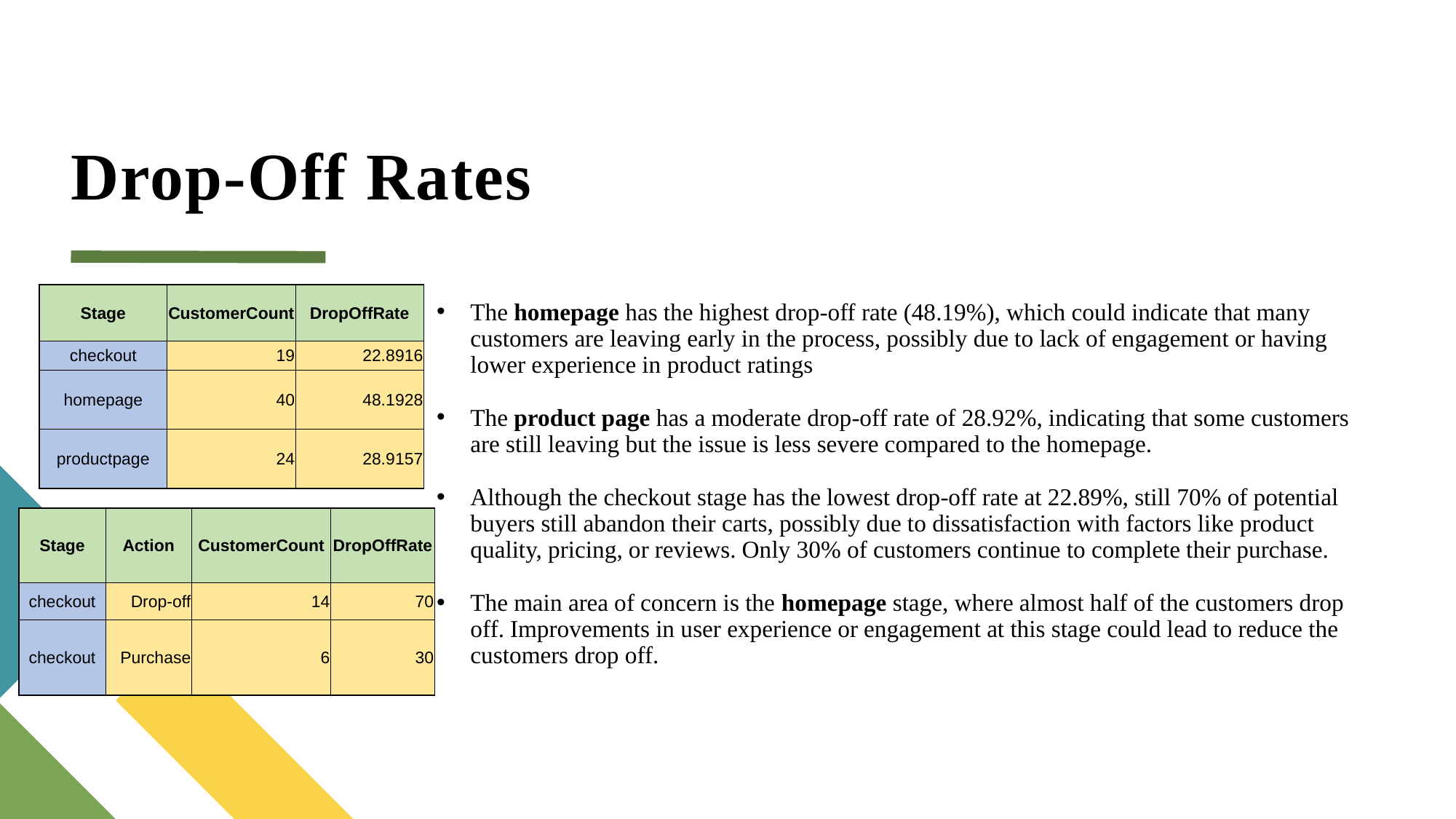

# Drop-Off Rates
The homepage has the highest drop-off rate (48.19%), which could indicate that many customers are leaving early in the process, possibly due to lack of engagement or having lower experience in product ratings
The product page has a moderate drop-off rate of 28.92%, indicating that some customers are still leaving but the issue is less severe compared to the homepage.
Although the checkout stage has the lowest drop-off rate at 22.89%, still 70% of potential buyers still abandon their carts, possibly due to dissatisfaction with factors like product quality, pricing, or reviews. Only 30% of customers continue to complete their purchase.
The main area of concern is the homepage stage, where almost half of the customers drop off. Improvements in user experience or engagement at this stage could lead to reduce the customers drop off.
| Stage | CustomerCount | DropOffRate |
| --- | --- | --- |
| checkout | 19 | 22.8916 |
| homepage | 40 | 48.1928 |
| productpage | 24 | 28.9157 |

| Stage | Action | CustomerCount | DropOffRate |
| --- | --- | --- | --- |
| checkout | Drop-off | 14 | 70 |
| checkout | Purchase | 6 | 30 |